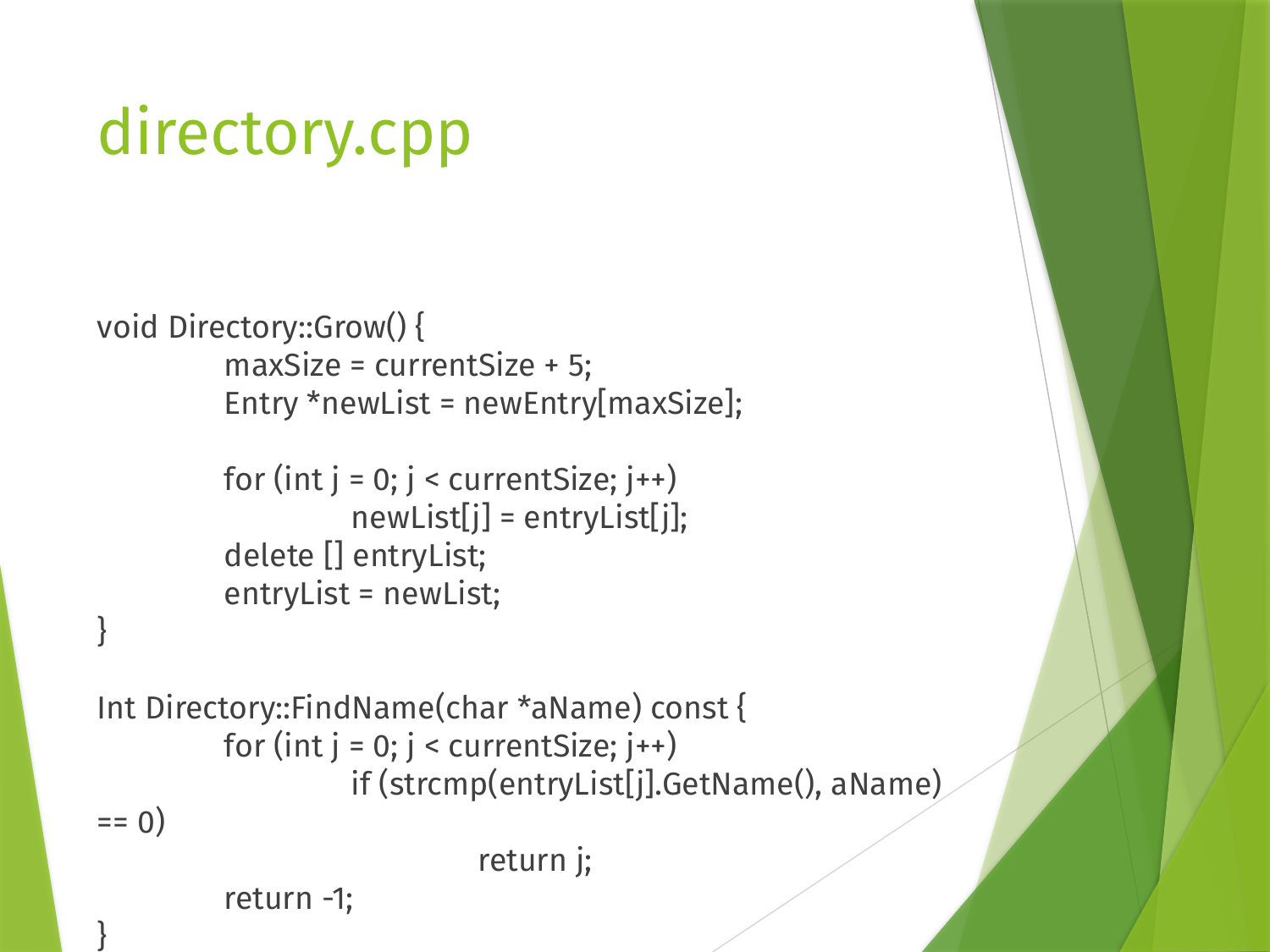

# directory.cpp
void Directory::Grow() {
	maxSize = currentSize + 5;
	Entry *newList = newEntry[maxSize];

	for (int j = 0; j < currentSize; j++)
		newList[j] = entryList[j];
	delete [] entryList;
	entryList = newList;
}

Int Directory::FindName(char *aName) const {
	for (int j = 0; j < currentSize; j++)
		if (strcmp(entryList[j].GetName(), aName) == 0)
			return j;
	return -1;
}